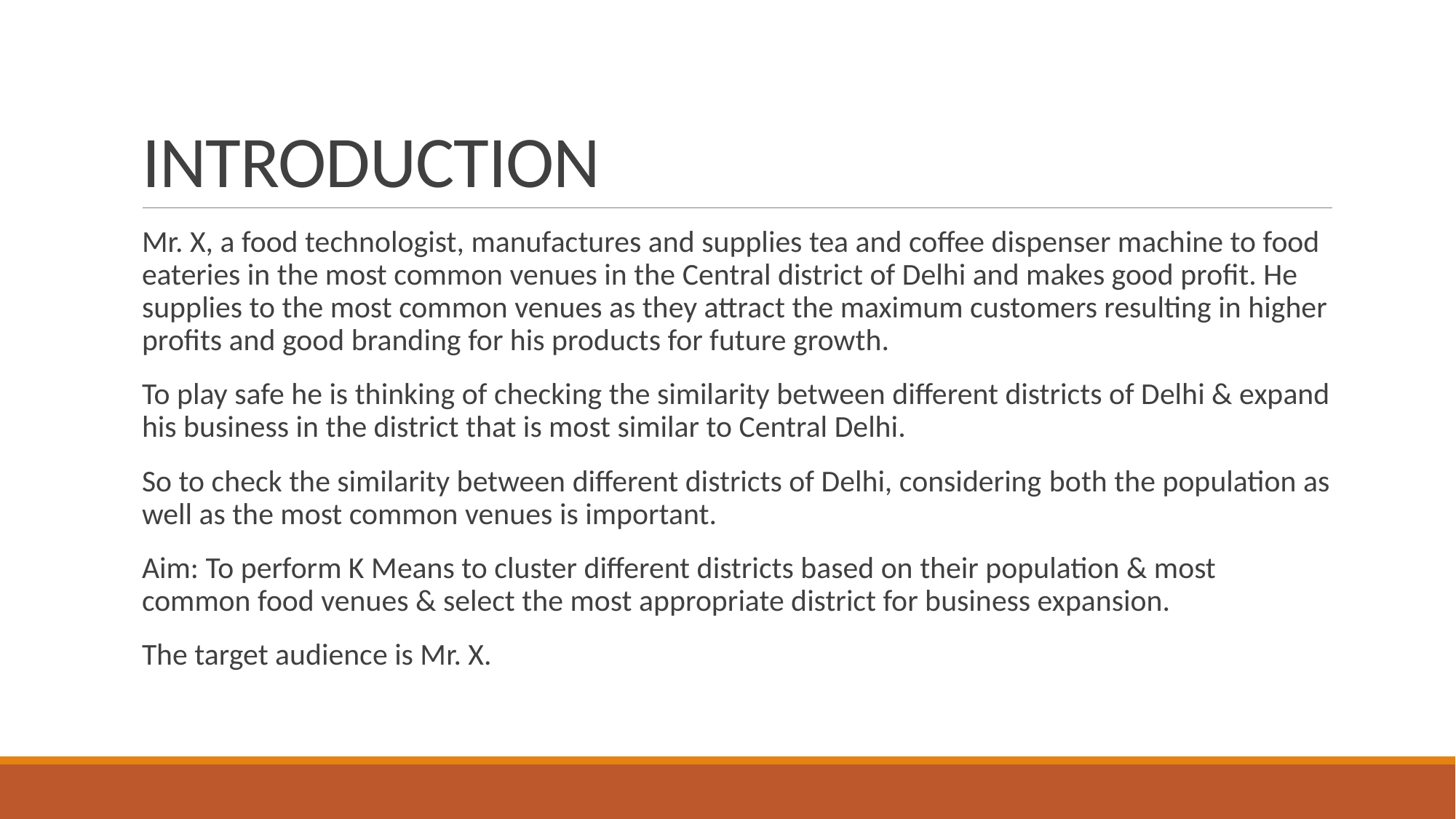

# INTRODUCTION
Mr. X, a food technologist, manufactures and supplies tea and coffee dispenser machine to food eateries in the most common venues in the Central district of Delhi and makes good profit. He supplies to the most common venues as they attract the maximum customers resulting in higher profits and good branding for his products for future growth.
To play safe he is thinking of checking the similarity between different districts of Delhi & expand his business in the district that is most similar to Central Delhi.
So to check the similarity between different districts of Delhi, considering both the population as well as the most common venues is important.
Aim: To perform K Means to cluster different districts based on their population & most common food venues & select the most appropriate district for business expansion.
The target audience is Mr. X.